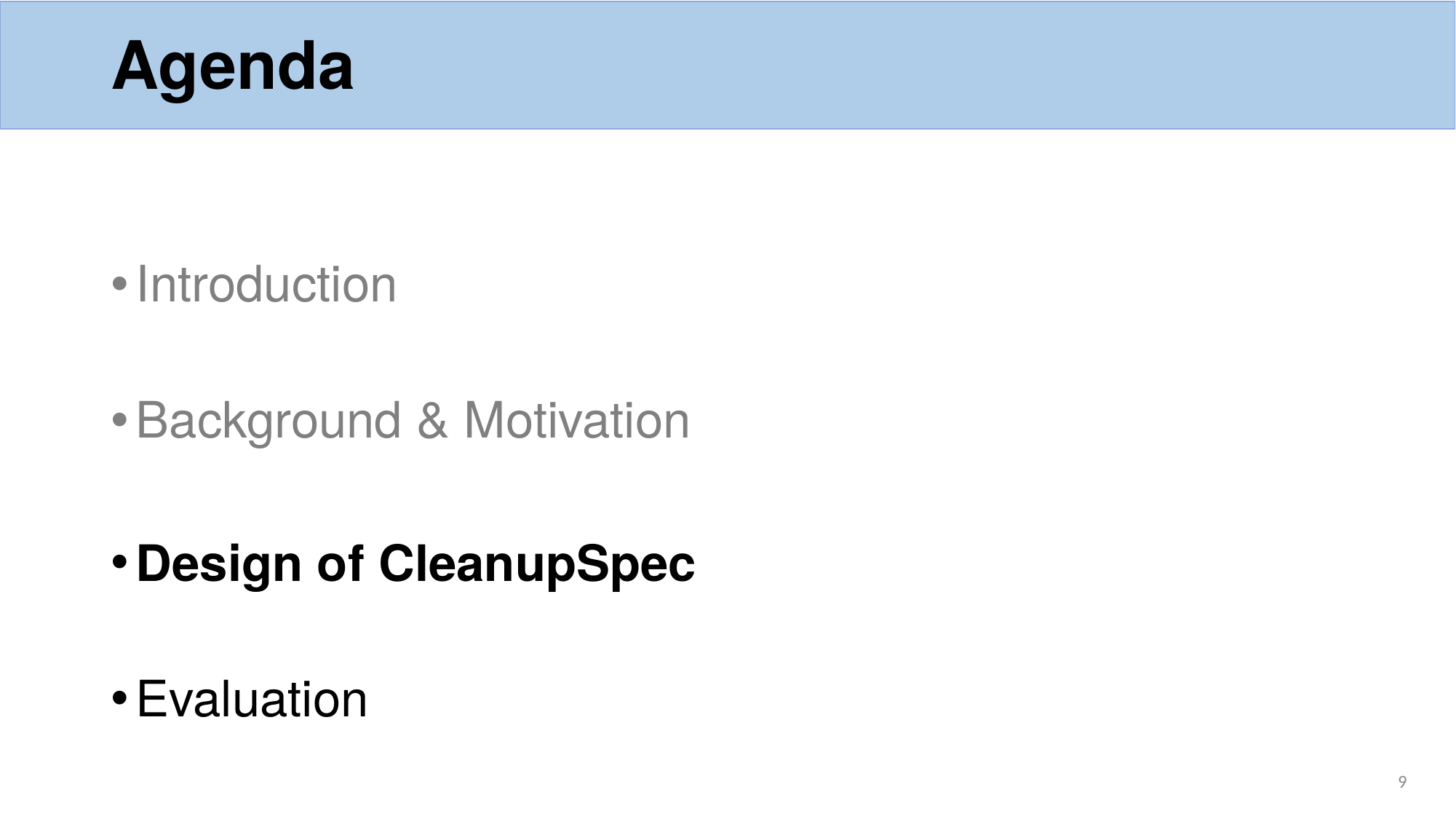

# Agenda

Introduction

Background & Motivation

Design of CleanupSpec

Evaluation
9